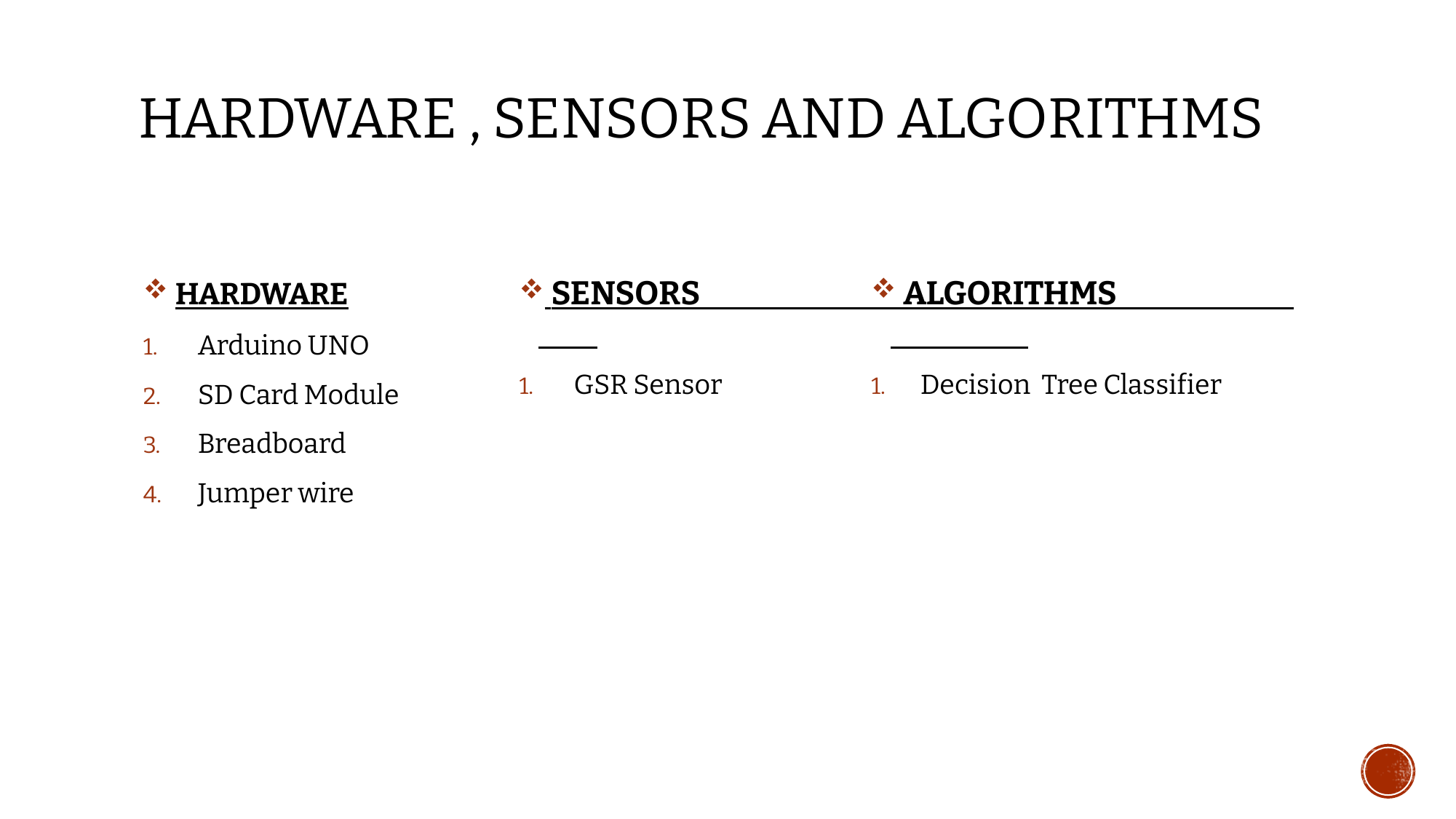

# HARDWARE , sensors AND ALGORITHMS
 HARDWARE
Arduino UNO
SD Card Module
Breadboard
Jumper wire
 SENSORS
GSR Sensor
 ALGORITHMS
Decision  Tree Classifier